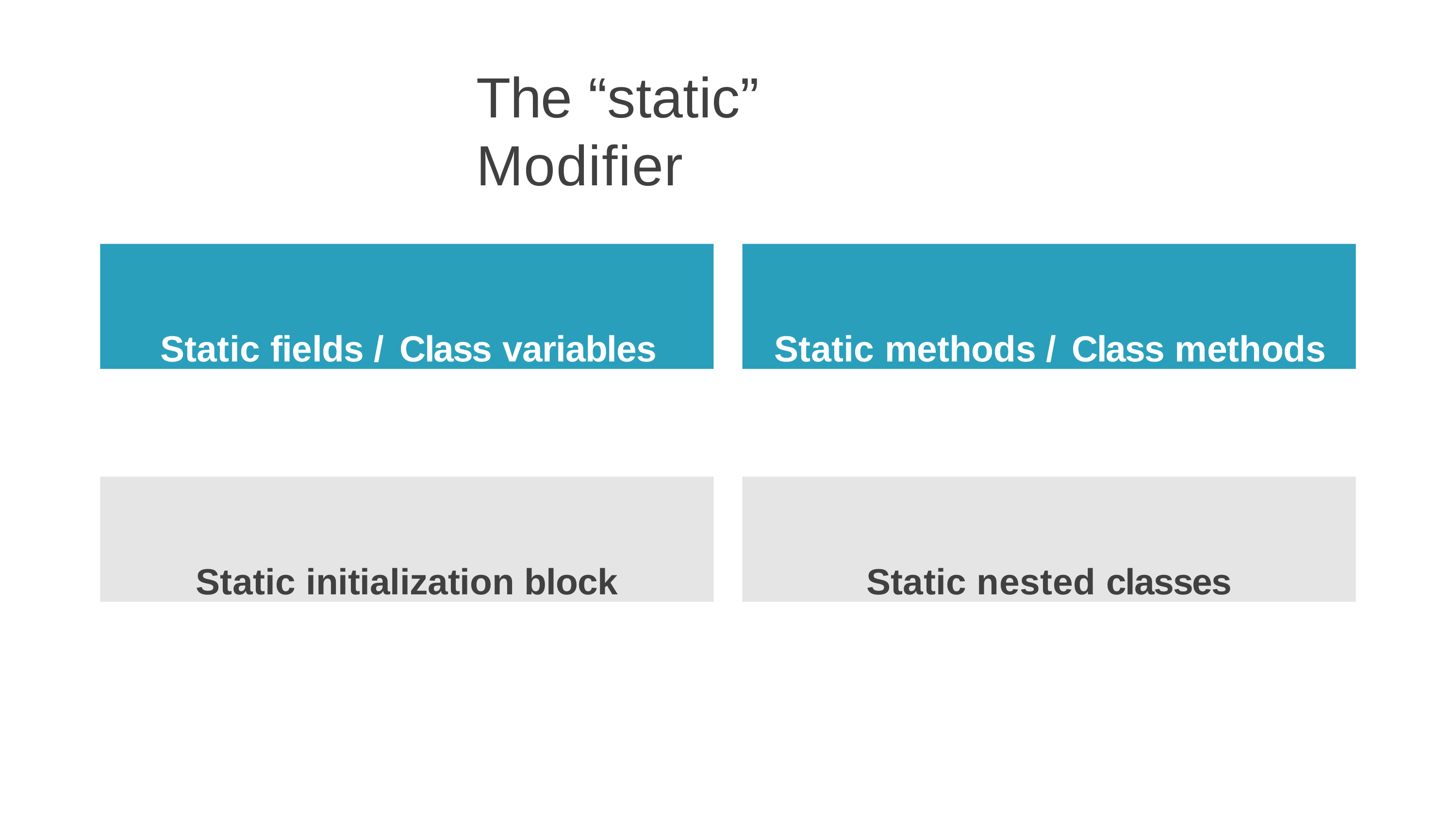

# The “static” Modifier

Static fields / Class variables

Static methods / Class methods

Static initialization block

Static nested classes
11